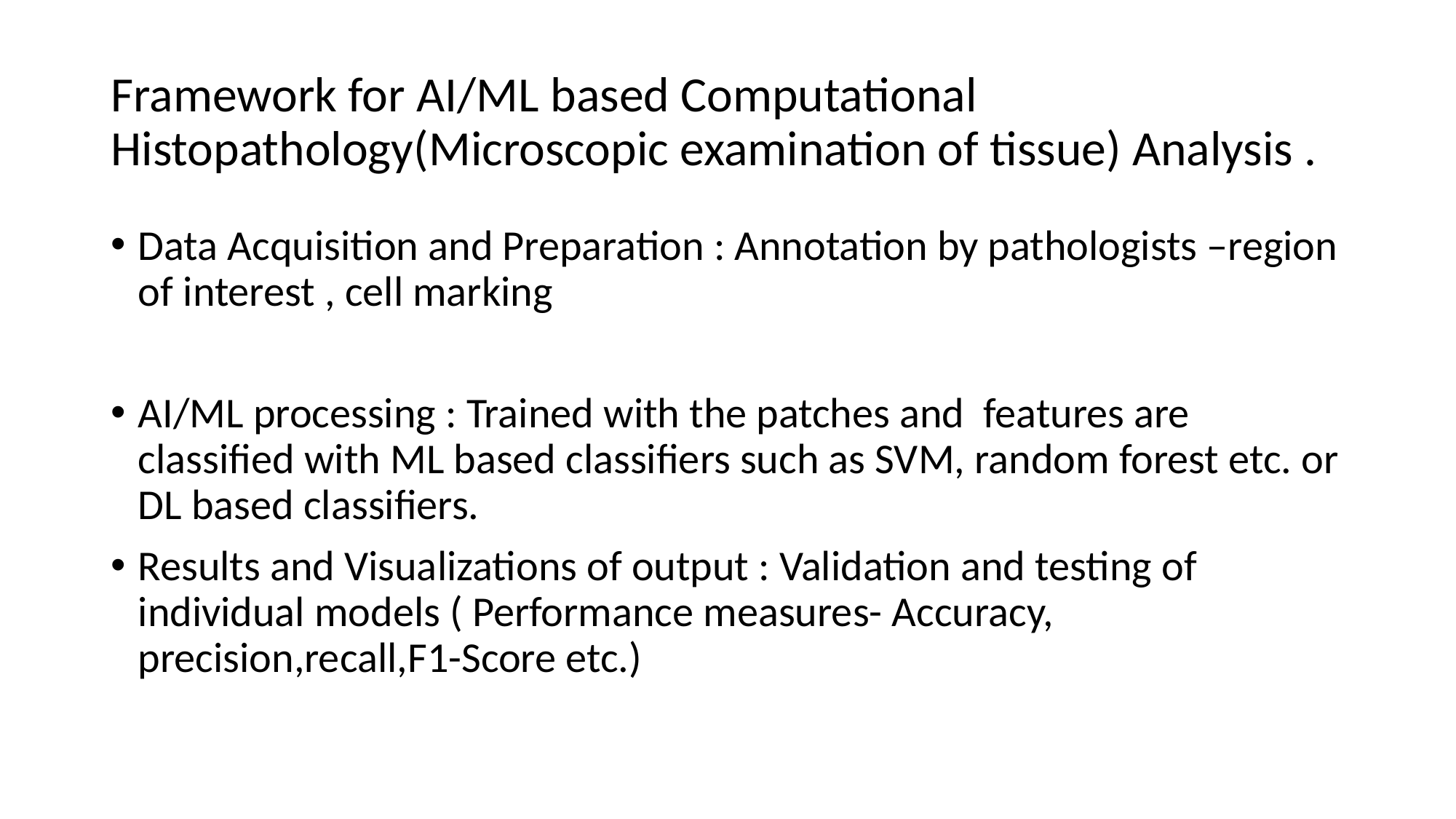

# Framework for AI/ML based Computational Histopathology(Microscopic examination of tissue) Analysis .
Data Acquisition and Preparation : Annotation by pathologists –region of interest , cell marking

AI/ML processing : Trained with the patches and  features are classified with ML based classifiers such as SVM, random forest etc. or DL based classifiers.
Results and Visualizations of output : Validation and testing of individual models ( Performance measures- Accuracy, precision,recall,F1-Score etc.)